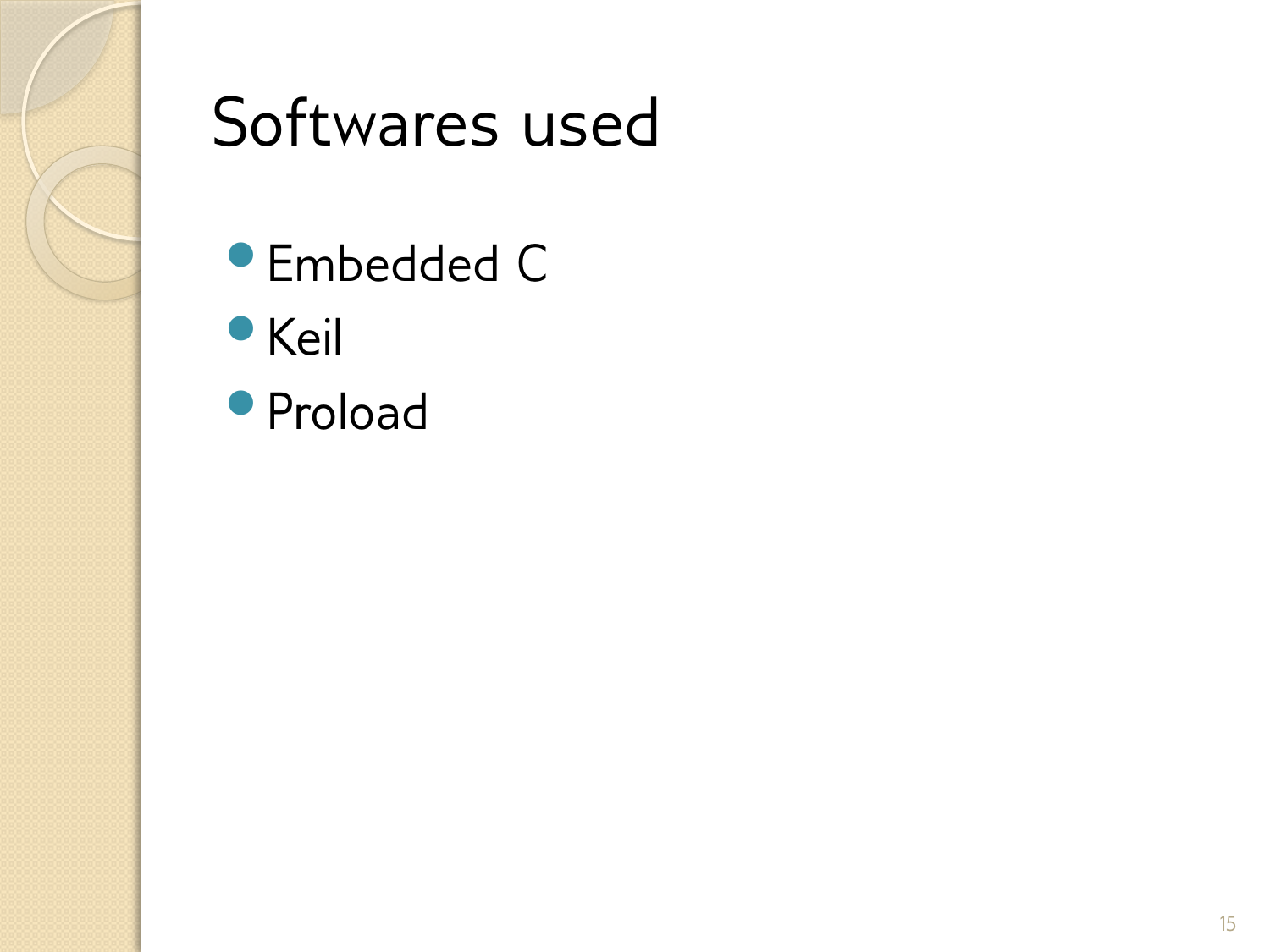

# Softwares used
Embedded C
Keil
Proload

15